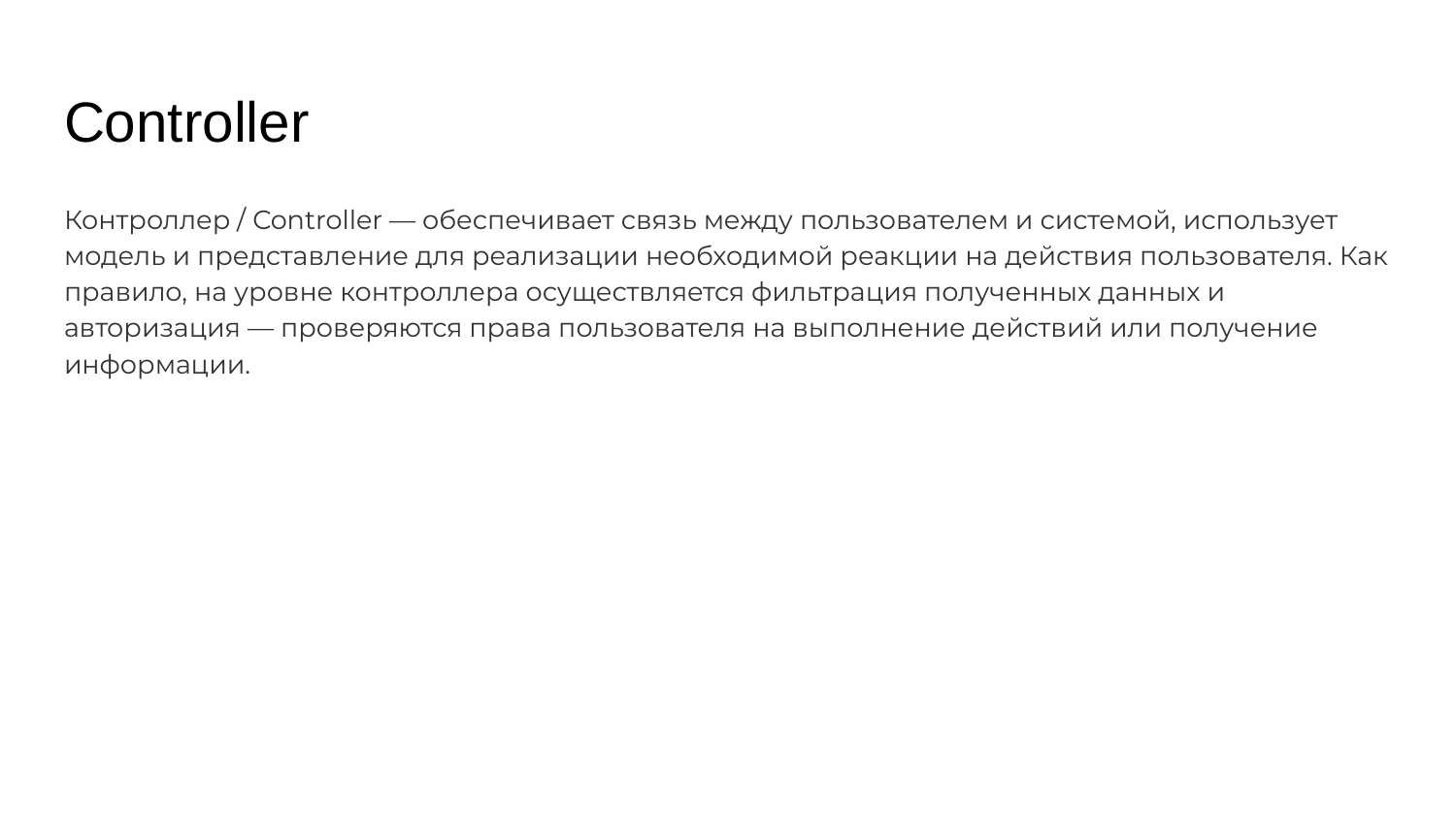

# Controller
Контроллер / Controller — обеспечивает связь между пользователем и системой, использует модель и представление для реализации необходимой реакции на действия пользователя. Как правило, на уровне контроллера осуществляется фильтрация полученных данных и авторизация — проверяются права пользователя на выполнение действий или получение информации.